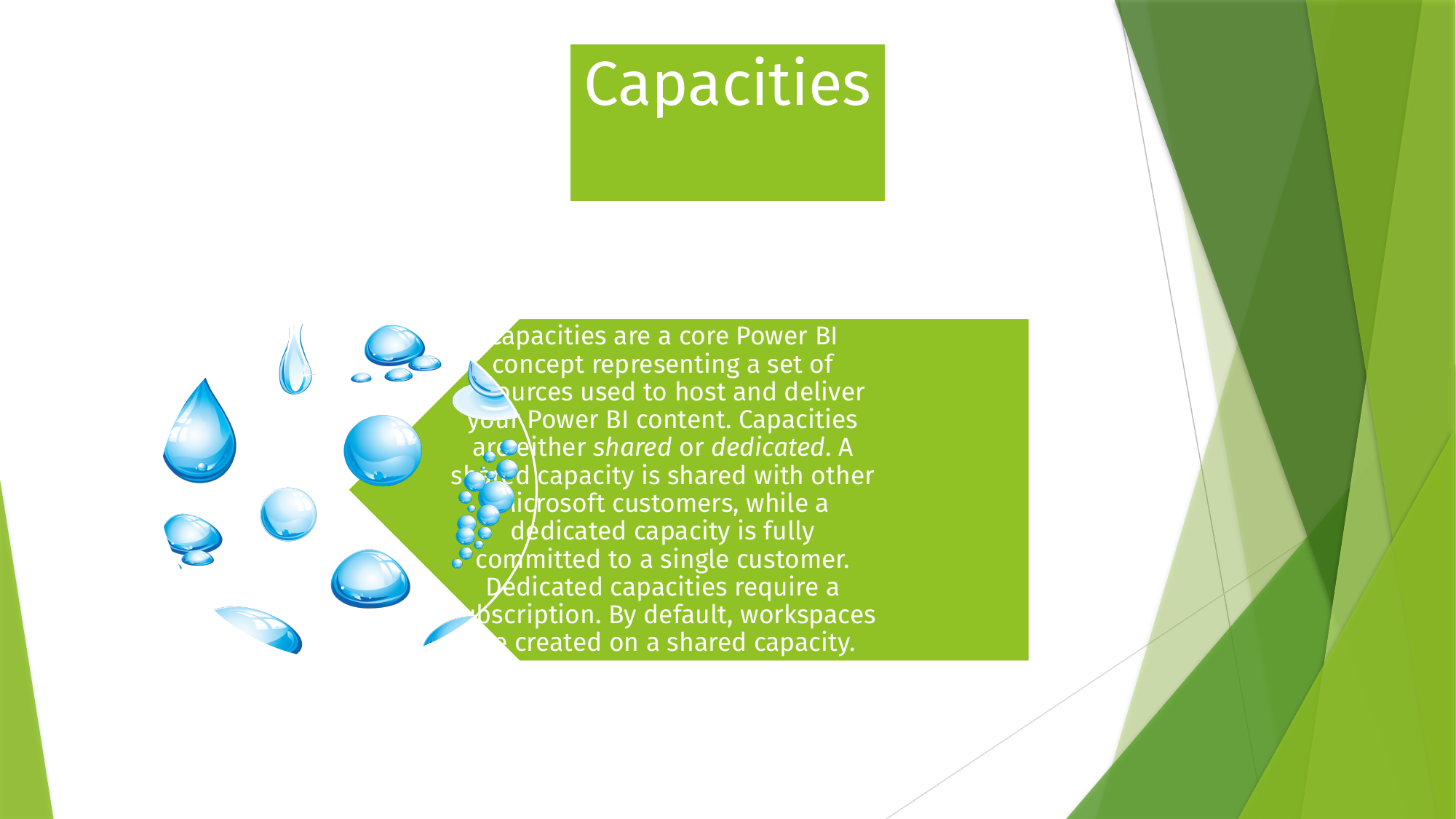

Capacities
Capacities are a core Power BI concept representing a set of resources used to host and deliver your Power BI content. Capacities are either shared or dedicated. A shared capacity is shared with other Microsoft customers, while a dedicated capacity is fully committed to a single customer. Dedicated capacities require a subscription. By default, workspaces are created on a shared capacity.